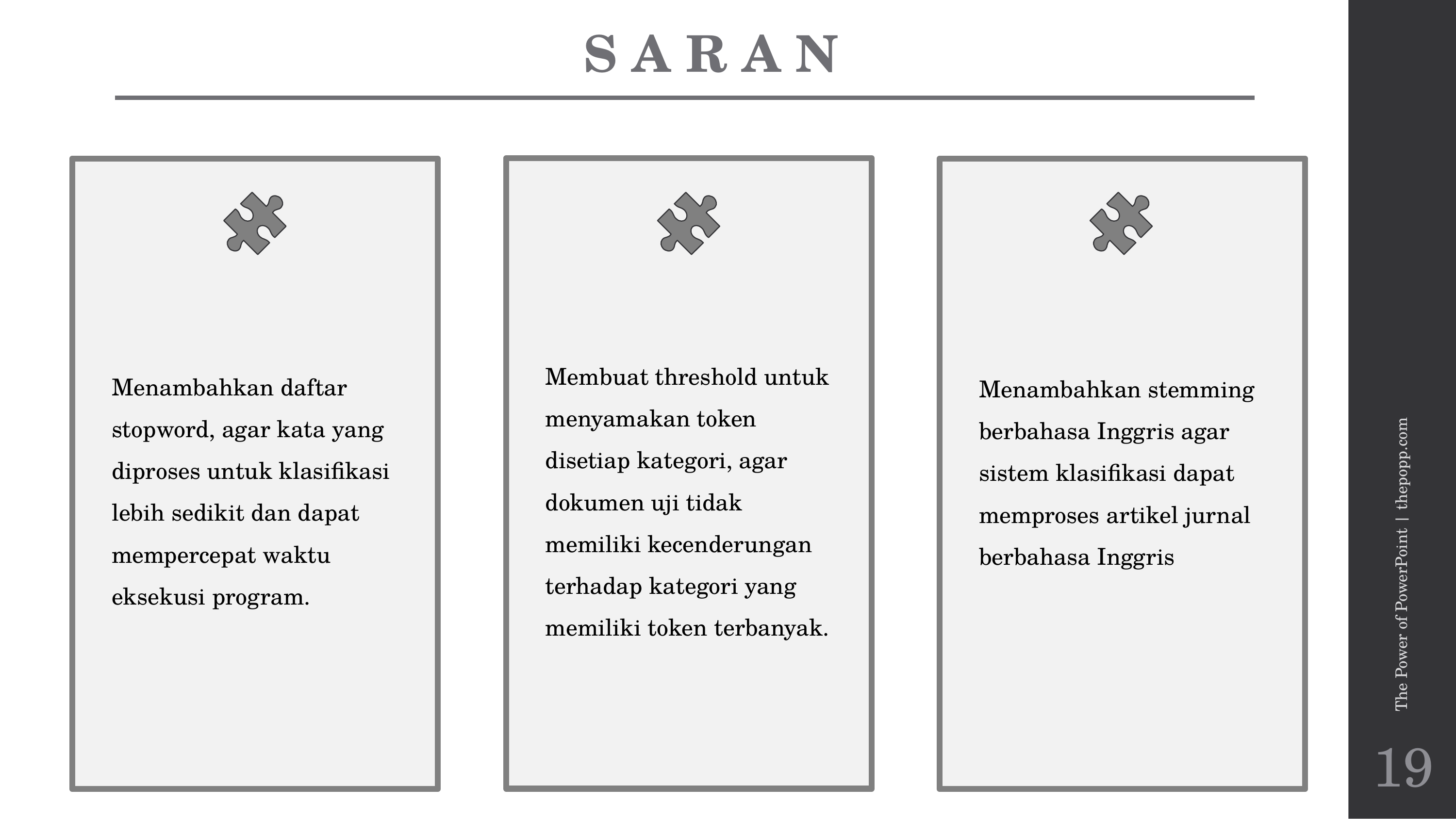

SARAN

Membuat threshold untuk menyamakan token disetiap kategori, agar dokumen uji tidak memiliki kecenderungan terhadap kategori yang memiliki token terbanyak.
Menambahkan daftar stopword, agar kata yang diproses untuk klasifikasi lebih sedikit dan dapat mempercepat waktu eksekusi program.

Menambahkan stemming berbahasa Inggris agar sistem klasifikasi dapat memproses artikel jurnal berbahasa Inggris
The Power of PowerPoint | thepopp.com
19